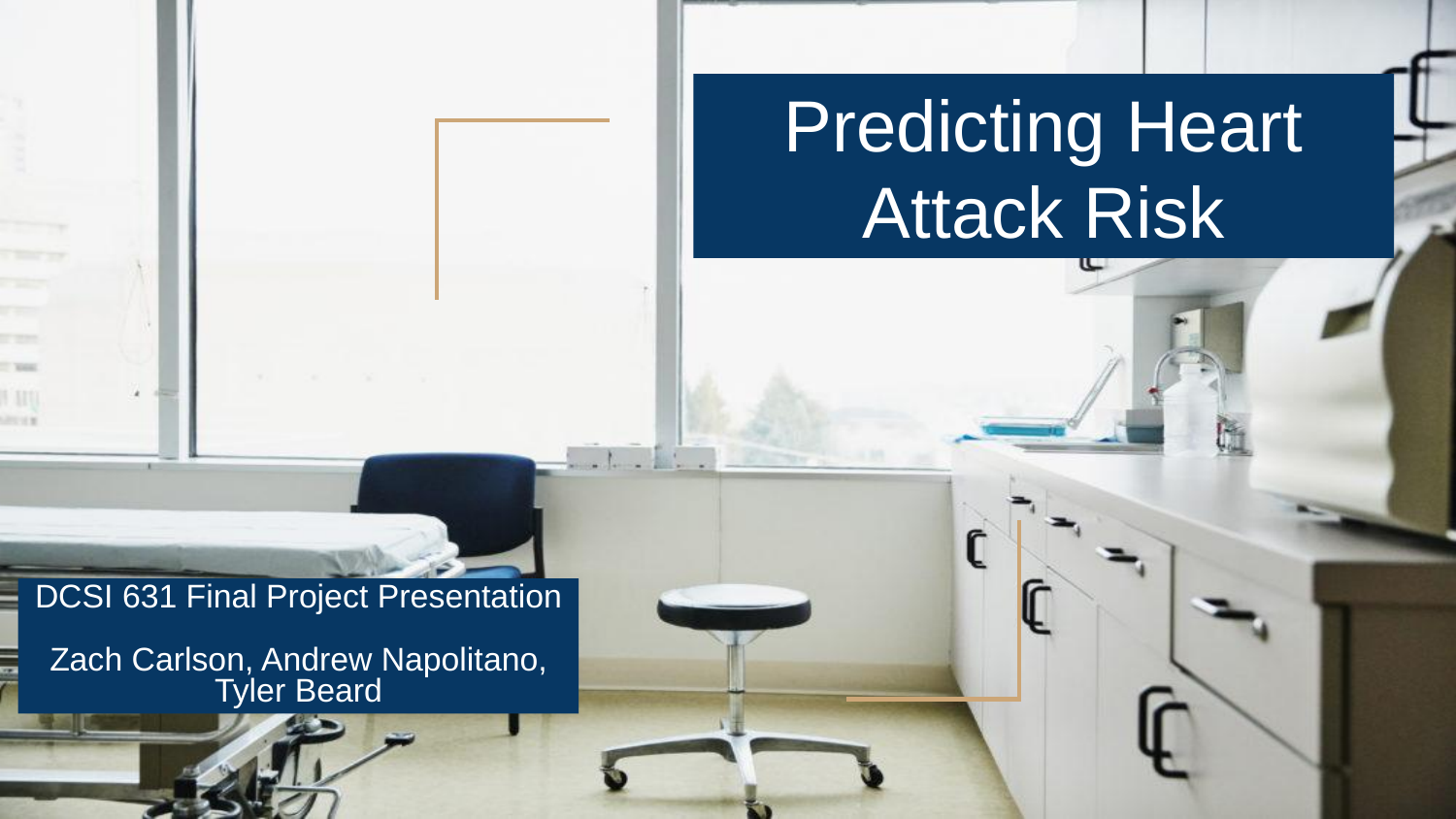

# Predicting Heart Attack Risk
DCSI 631 Final Project Presentation

Zach Carlson, Andrew Napolitano, Tyler Beard